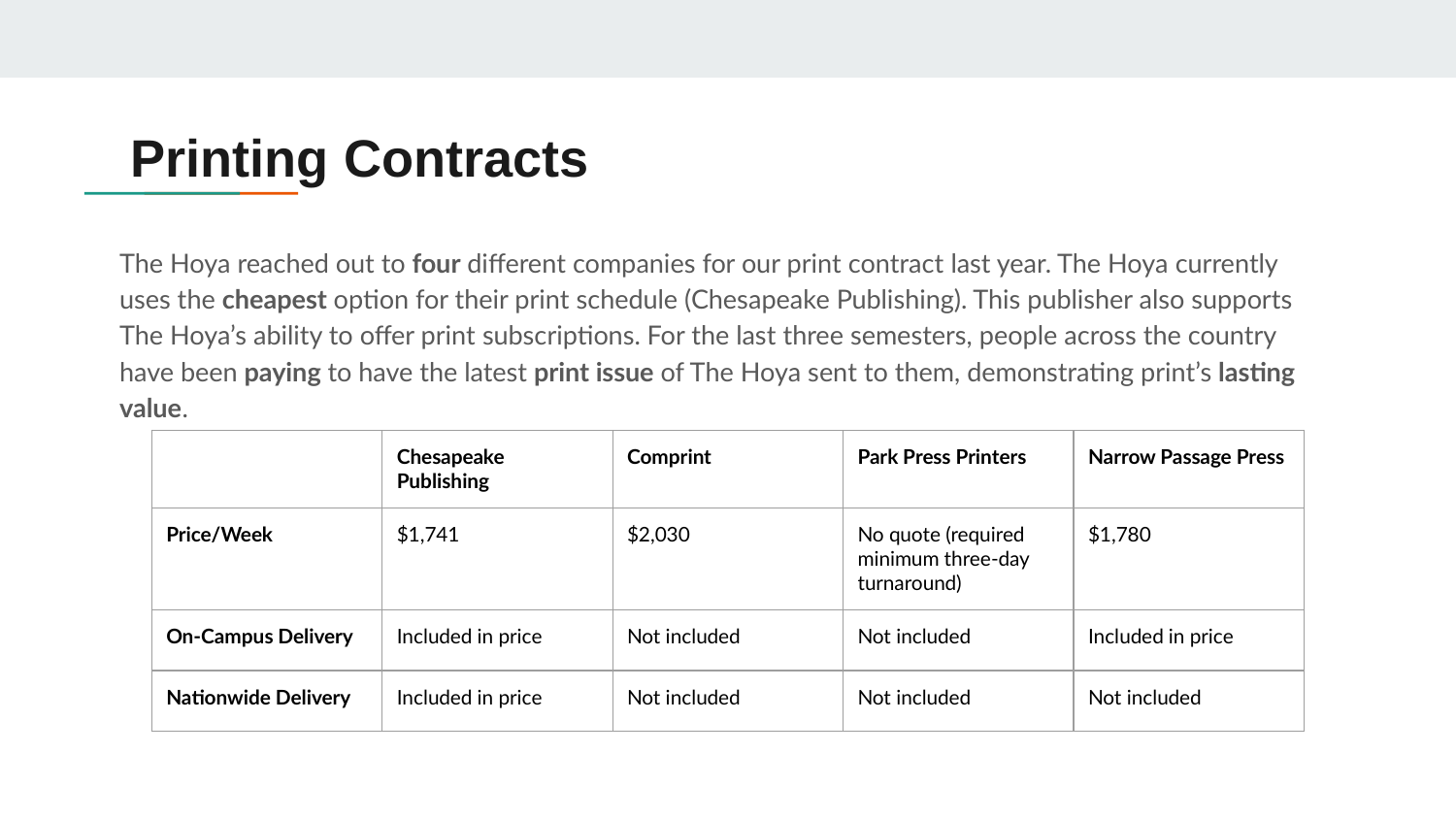

# Printing Contracts
The Hoya reached out to four different companies for our print contract last year. The Hoya currently uses the cheapest option for their print schedule (Chesapeake Publishing). This publisher also supports The Hoya’s ability to offer print subscriptions. For the last three semesters, people across the country have been paying to have the latest print issue of The Hoya sent to them, demonstrating print’s lasting value.
|  | Chesapeake Publishing | Comprint | Park Press Printers | Narrow Passage Press |
| --- | --- | --- | --- | --- |
| Price/Week | $1,741 | $2,030 | No quote (required minimum three-day turnaround) | $1,780 |
| On-Campus Delivery | Included in price | Not included | Not included | Included in price |
| Nationwide Delivery | Included in price | Not included | Not included | Not included |